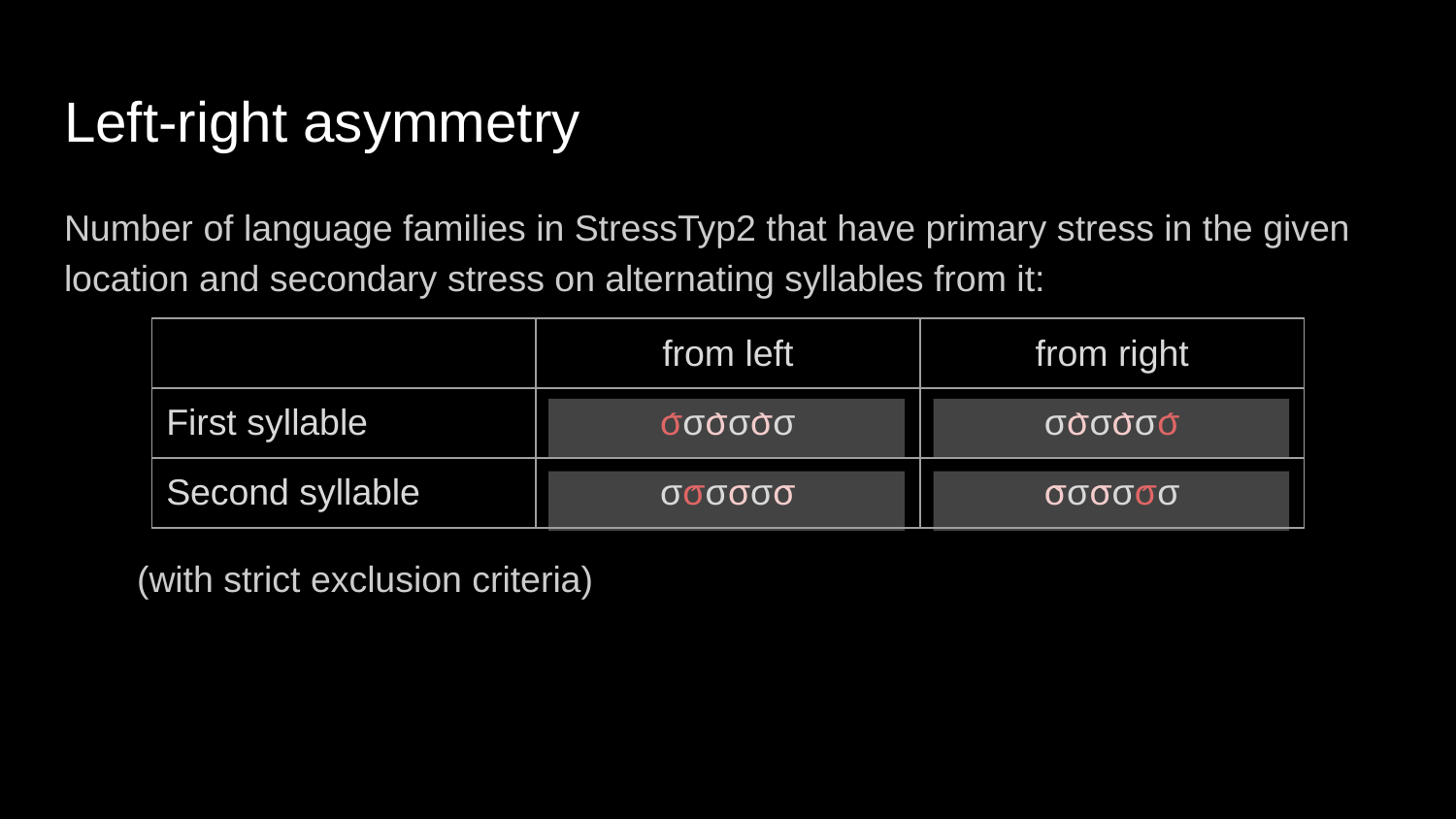

# Left-right asymmetry
Number of language families in StressTyp2 that have primary stress in the given location and secondary stress on alternating syllables from it:

(with strict exclusion criteria)
|  | from left | from right |
| --- | --- | --- |
| First syllable | σσσσσσ | σσσσσσ |
| Second syllable | σσσσσσ | σσσσσσ |
´    `    `
`    `    ´

`    `    ´
´    `    `